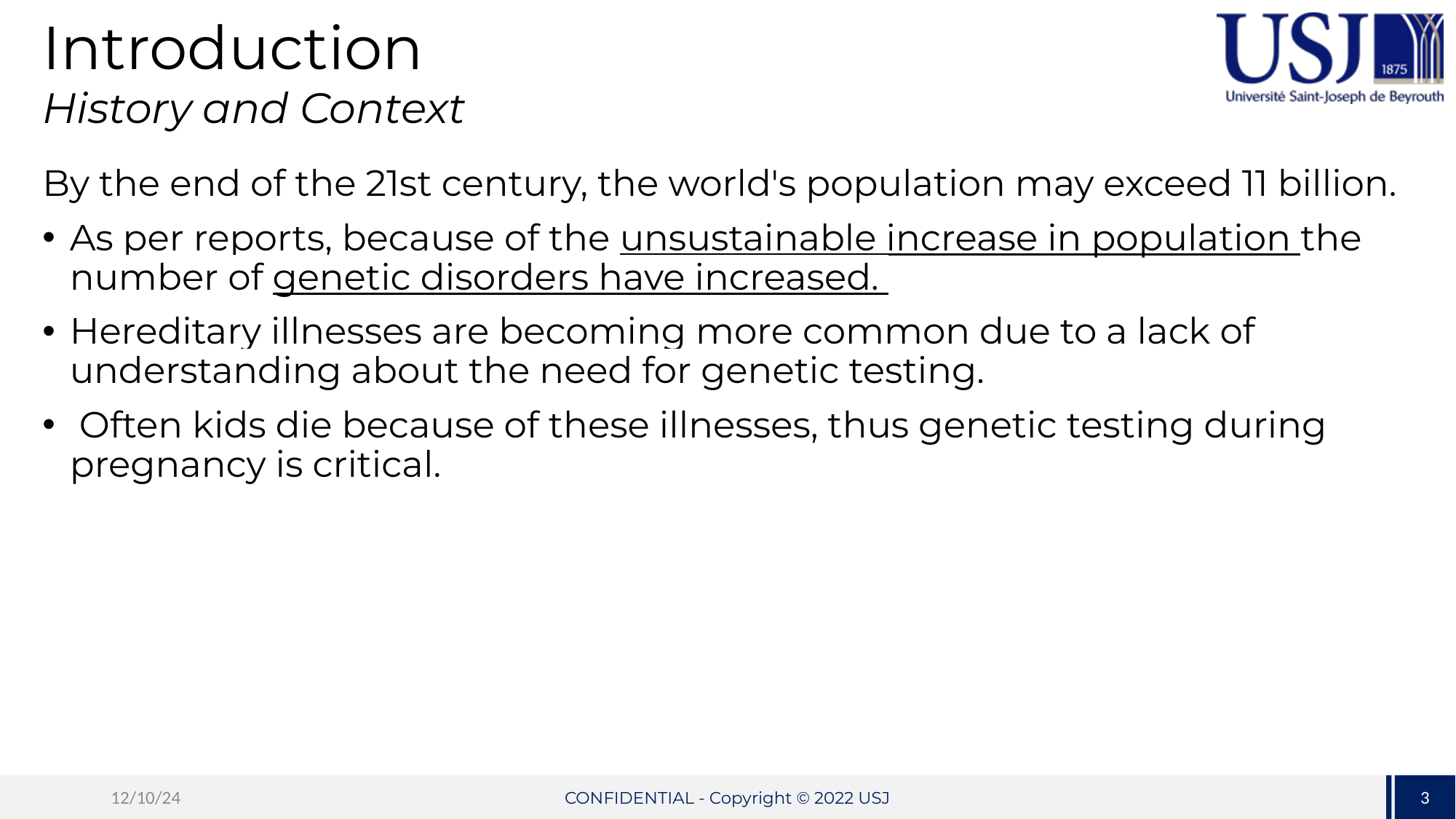

# Introduction
History and Context
By the end of the 21st century, the world's population may exceed 11 billion.
As per reports, because of the unsustainable increase in population the number of genetic disorders have increased.
Hereditary illnesses are becoming more common due to a lack of understanding about the need for genetic testing.
 Often kids die because of these illnesses, thus genetic testing during pregnancy is critical.